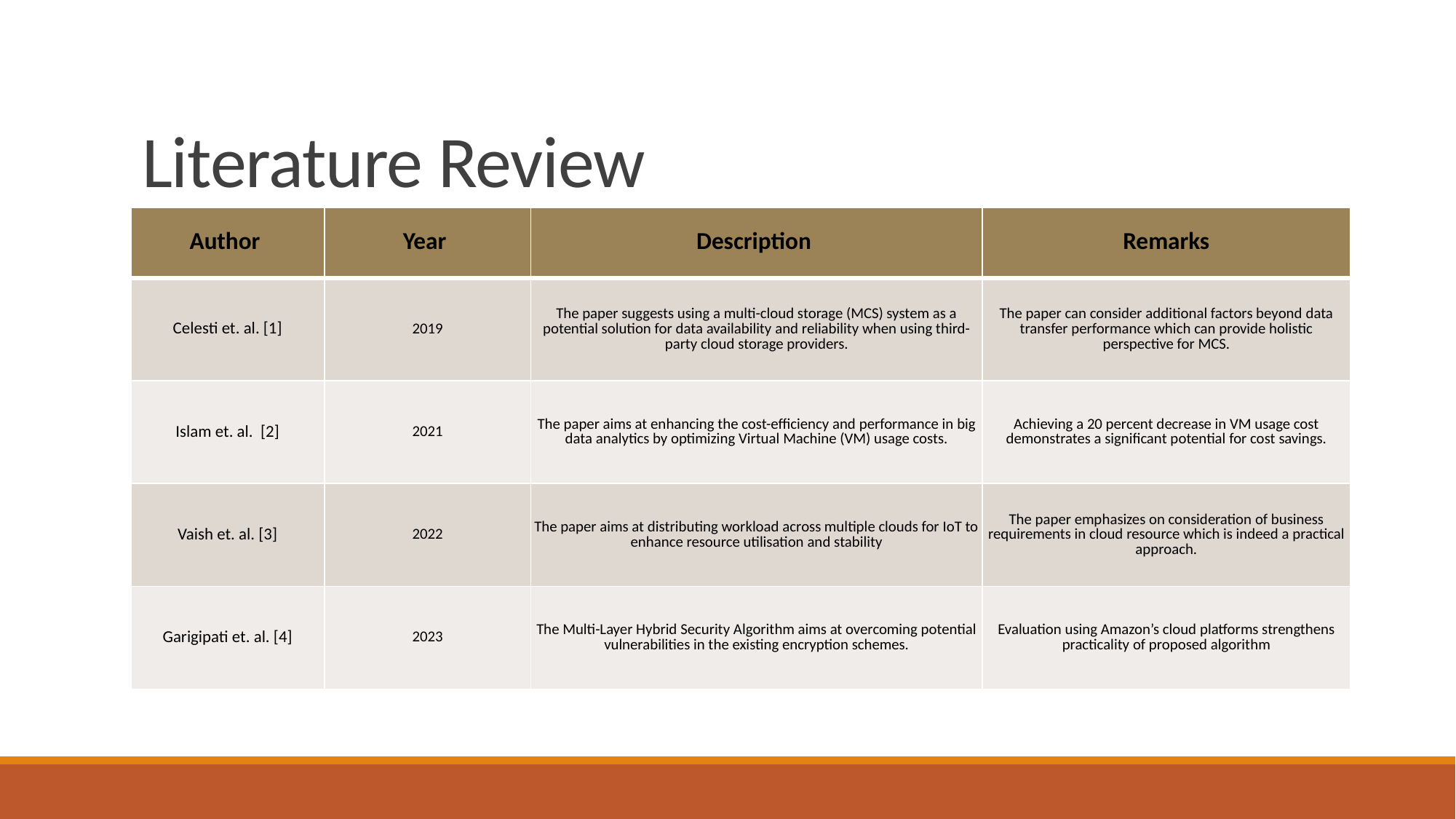

# Literature Review
| Author | Year | Description | Remarks |
| --- | --- | --- | --- |
| Celesti et. al. [1] | 2019 | The paper suggests using a multi-cloud storage (MCS) system as a potential solution for data availability and reliability when using third-party cloud storage providers. | The paper can consider additional factors beyond data transfer performance which can provide holistic perspective for MCS. |
| Islam et. al. [2] | 2021 | The paper aims at enhancing the cost-efficiency and performance in big data analytics by optimizing Virtual Machine (VM) usage costs. | Achieving a 20 percent decrease in VM usage cost demonstrates a significant potential for cost savings. |
| Vaish et. al. [3] | 2022 | The paper aims at distributing workload across multiple clouds for IoT to enhance resource utilisation and stability | The paper emphasizes on consideration of business requirements in cloud resource which is indeed a practical approach. |
| Garigipati et. al. [4] | 2023 | The Multi-Layer Hybrid Security Algorithm aims at overcoming potential vulnerabilities in the existing encryption schemes. | Evaluation using Amazon’s cloud platforms strengthens practicality of proposed algorithm |